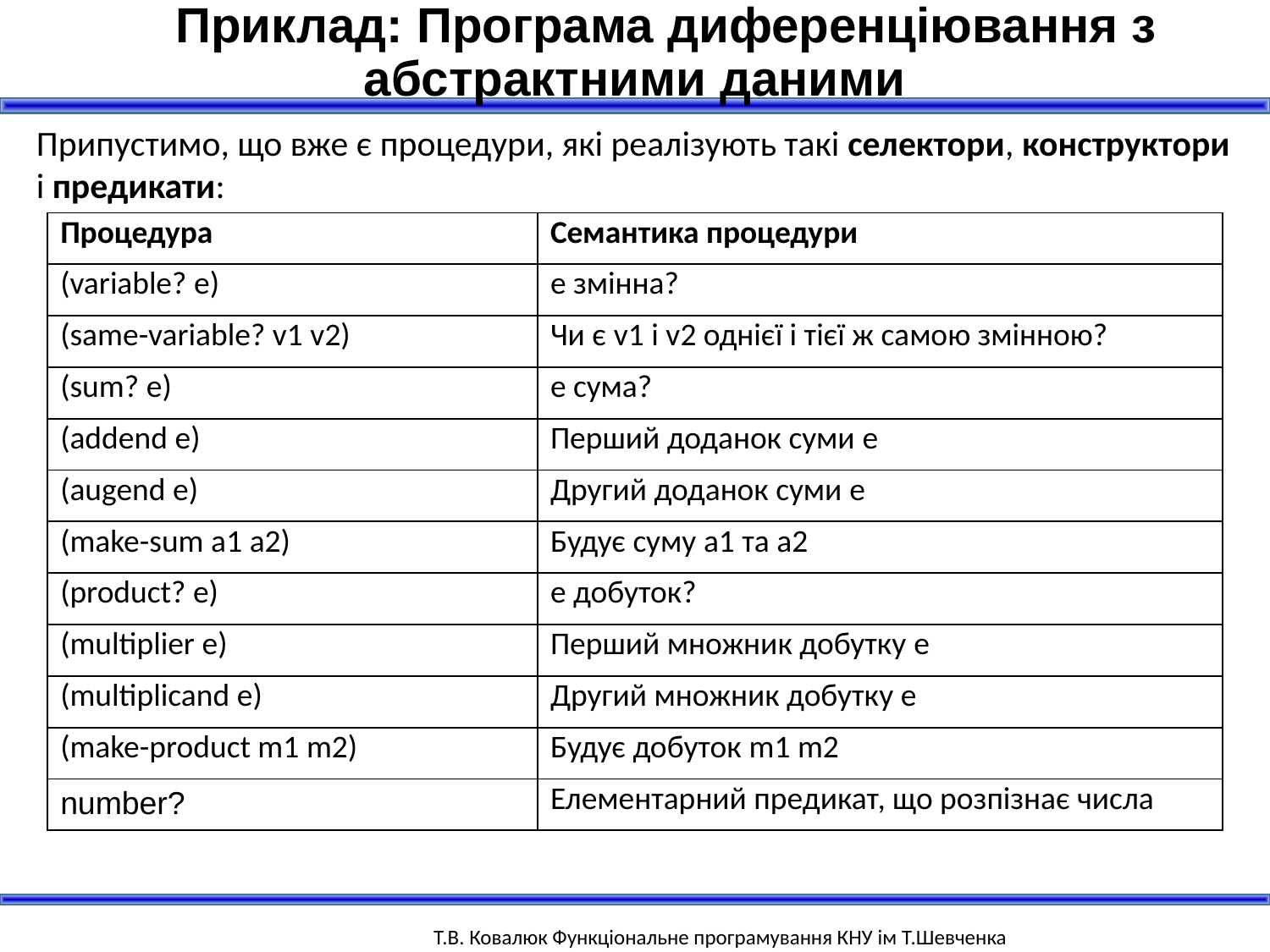

Приклад: Програма диференціювання з абстрактними даними
Припустимо, що вже є процедури, які реалізують такі селектори, конструктори і предикати:
| Процедура | Семантика процедури |
| --- | --- |
| (variable? e) | е змінна? |
| (same-variable? v1 v2) | Чи є v1 і v2 однієї і тієї ж самою змінною? |
| (sum? e) | е сума? |
| (addend e) | Перший доданок суми e |
| (augend e) | Другий доданок суми e |
| (make-sum a1 a2) | Будує суму a1 та a2 |
| (product? e) | е добуток? |
| (multiplier e) | Перший множник добутку e |
| (multiplicand e) | Другий множник добутку e |
| (make-product m1 m2) | Будує добуток m1 m2 |
| number? | Елементарний предикат, що розпізнає числа |